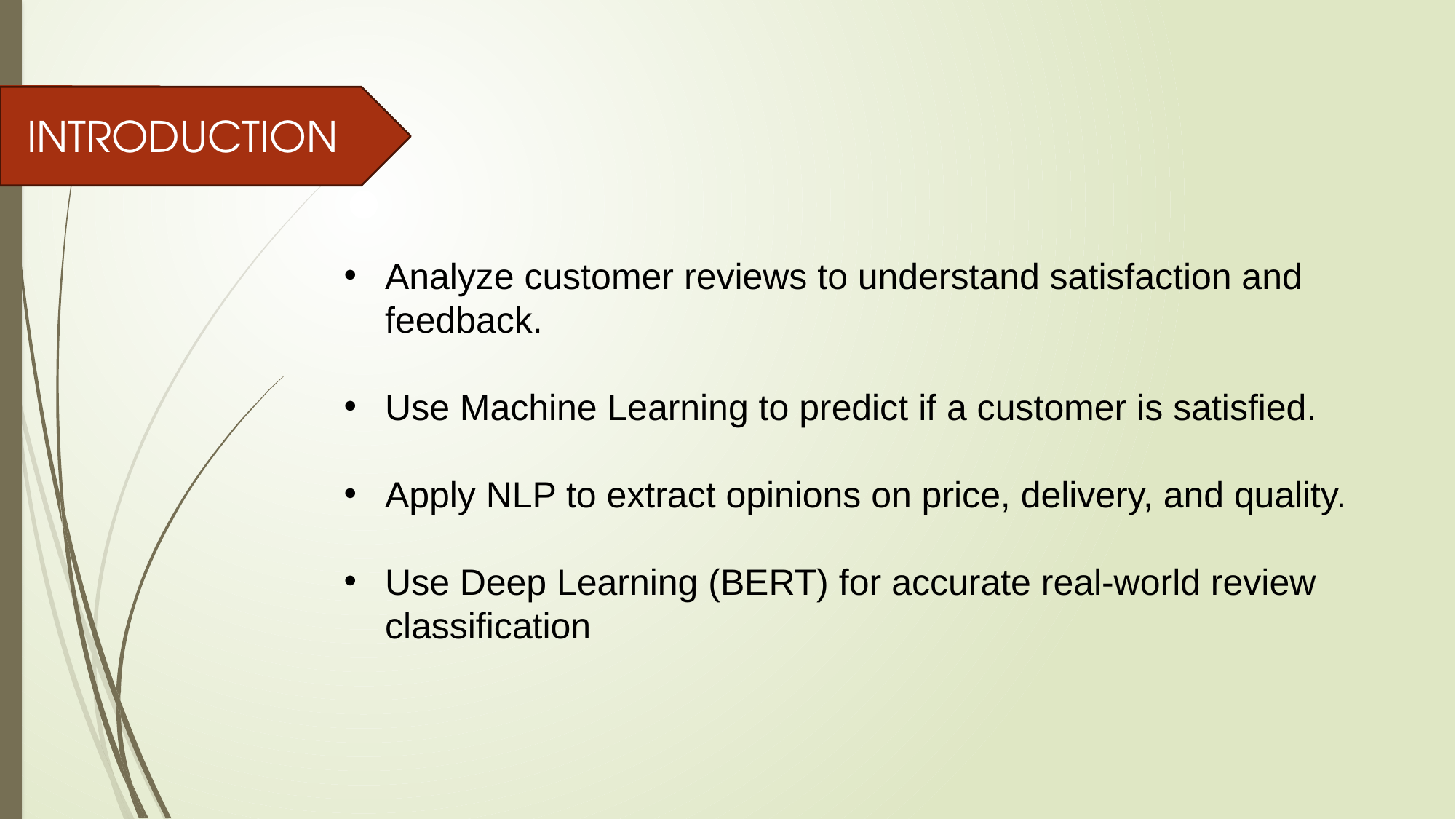

INTRODUCTION
Analyze customer reviews to understand satisfaction and feedback.

Use Machine Learning to predict if a customer is satisfied.

Apply NLP to extract opinions on price, delivery, and quality.

Use Deep Learning (BERT) for accurate real-world review classification